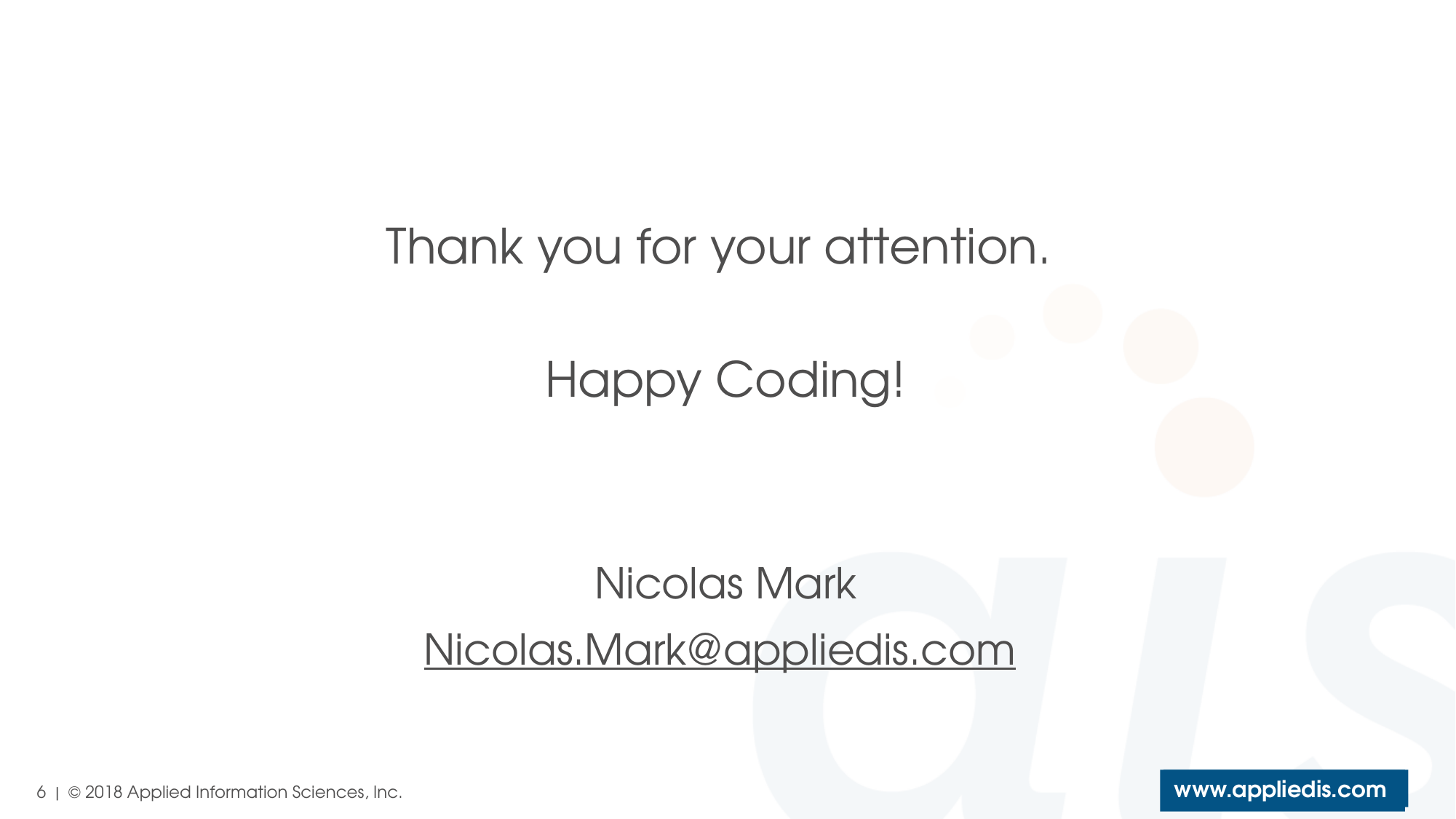

#

Thank you for your attention.

Happy Coding!

Nicolas Mark
Nicolas.Mark@appliedis.com